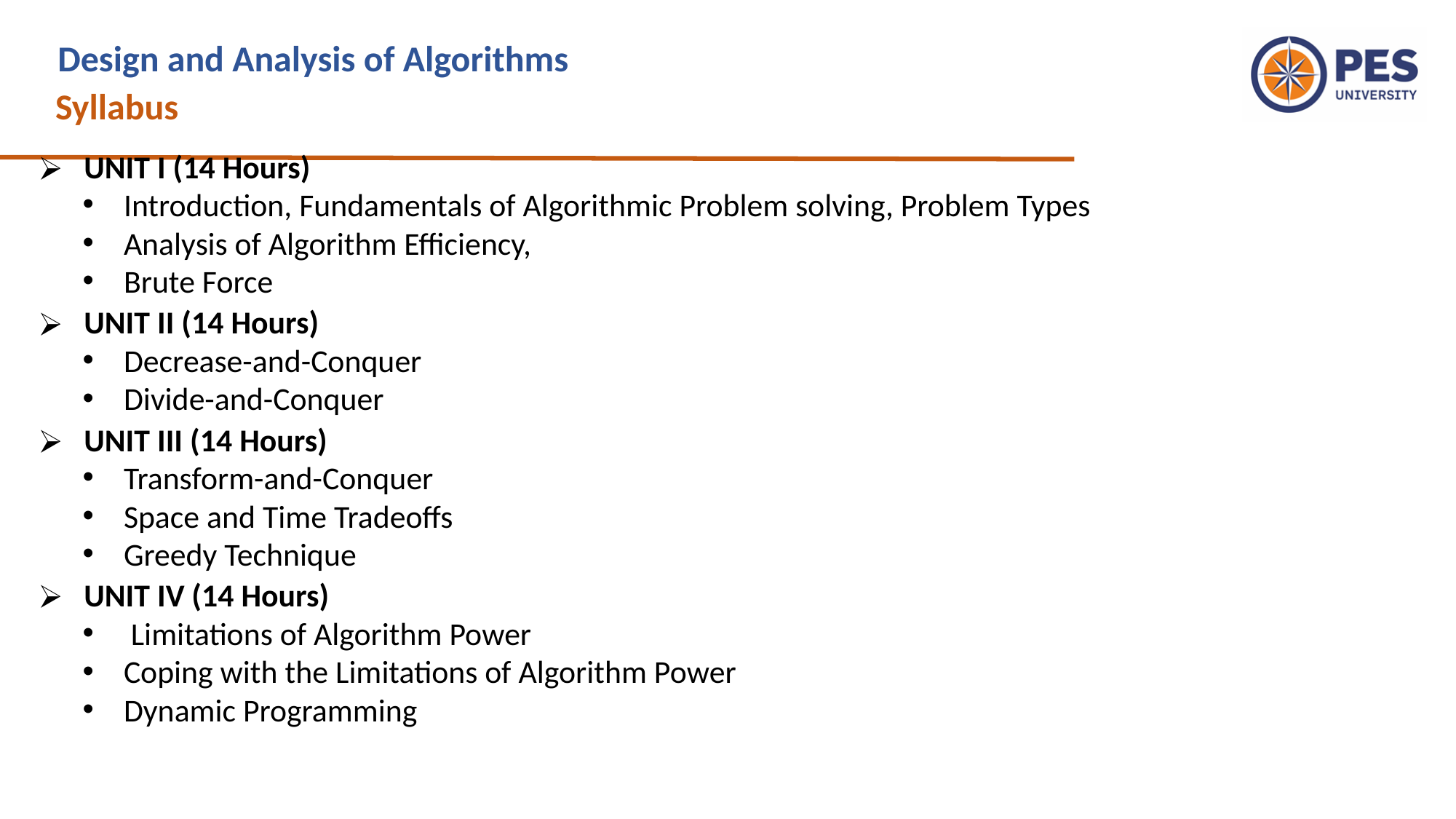

Design and Analysis of Algorithms
Syllabus
UNIT I (14 Hours)
Introduction, Fundamentals of Algorithmic Problem solving, Problem Types
Analysis of Algorithm Efficiency,
Brute Force
UNIT II (14 Hours)
Decrease-and-Conquer
Divide-and-Conquer
UNIT III (14 Hours)
Transform-and-Conquer
Space and Time Tradeoffs
Greedy Technique
UNIT IV (14 Hours)
 Limitations of Algorithm Power
Coping with the Limitations of Algorithm Power
Dynamic Programming